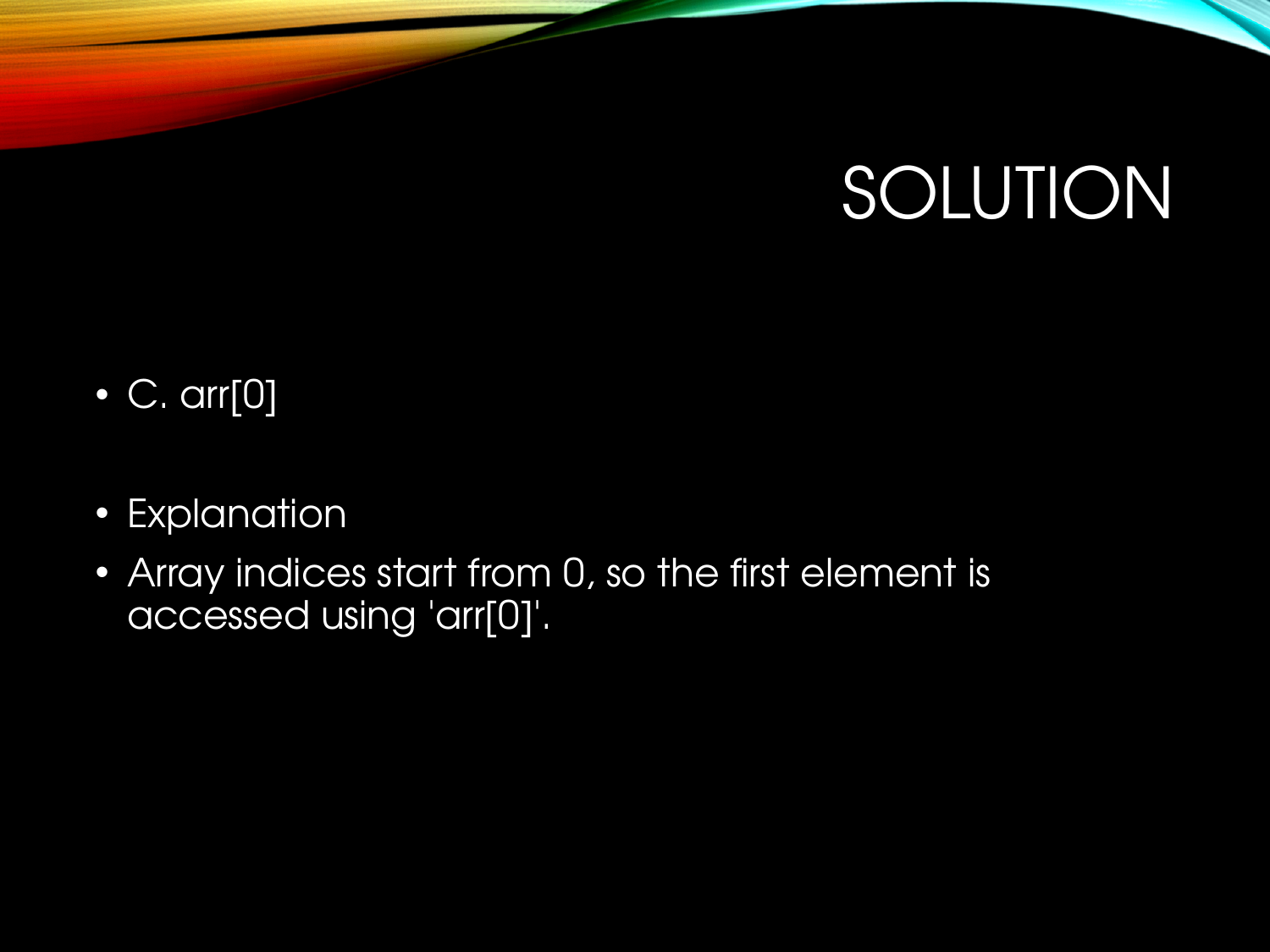

# Solution

C. arr[0]

Explanation
Array indices start from 0, so the first element is accessed using 'arr[0]'.